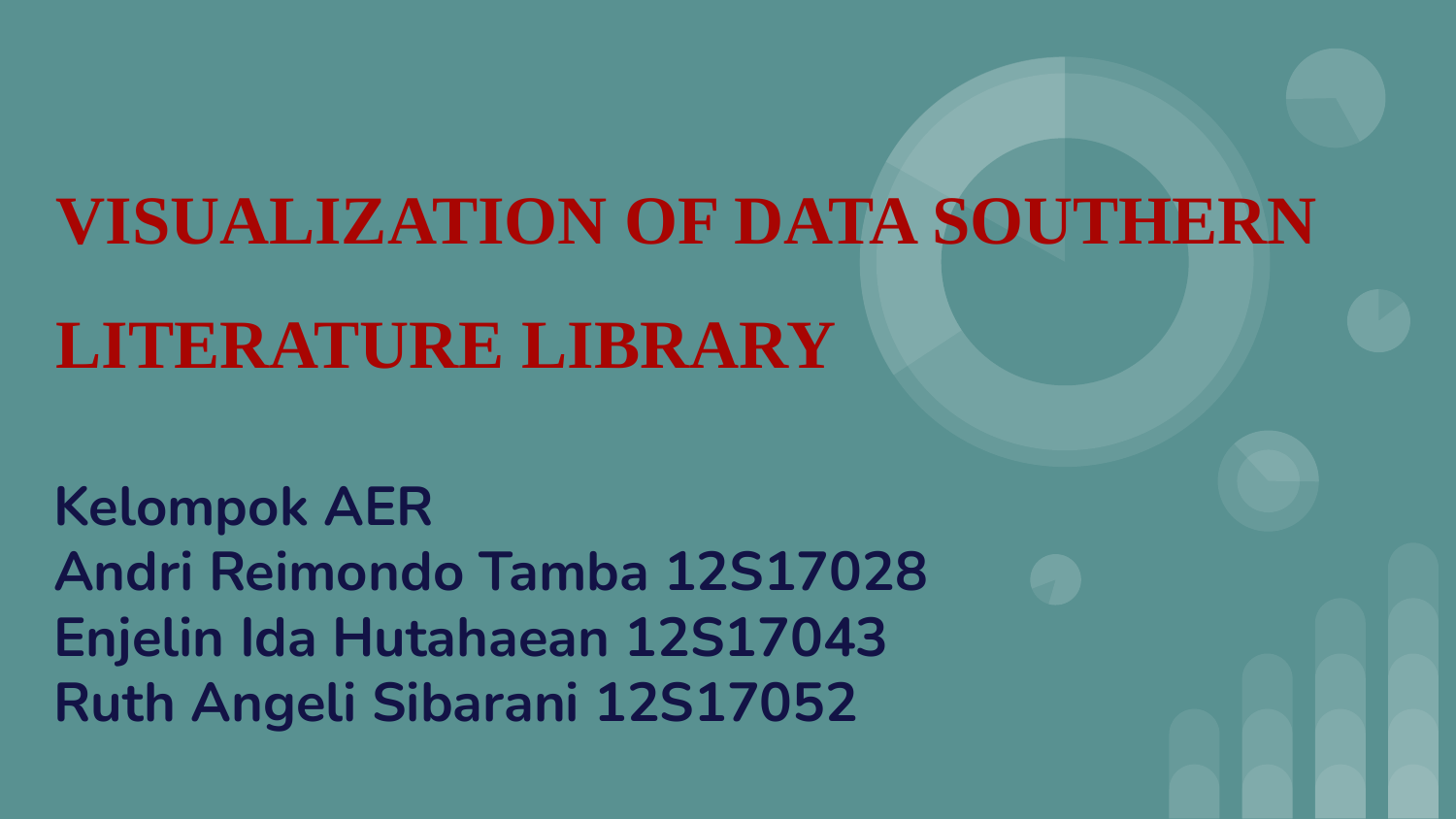

# VISUALIZATION OF DATA SOUTHERN LITERATURE LIBRARY
Kelompok AER
Andri Reimondo Tamba 12S17028
Enjelin Ida Hutahaean 12S17043
Ruth Angeli Sibarani 12S17052